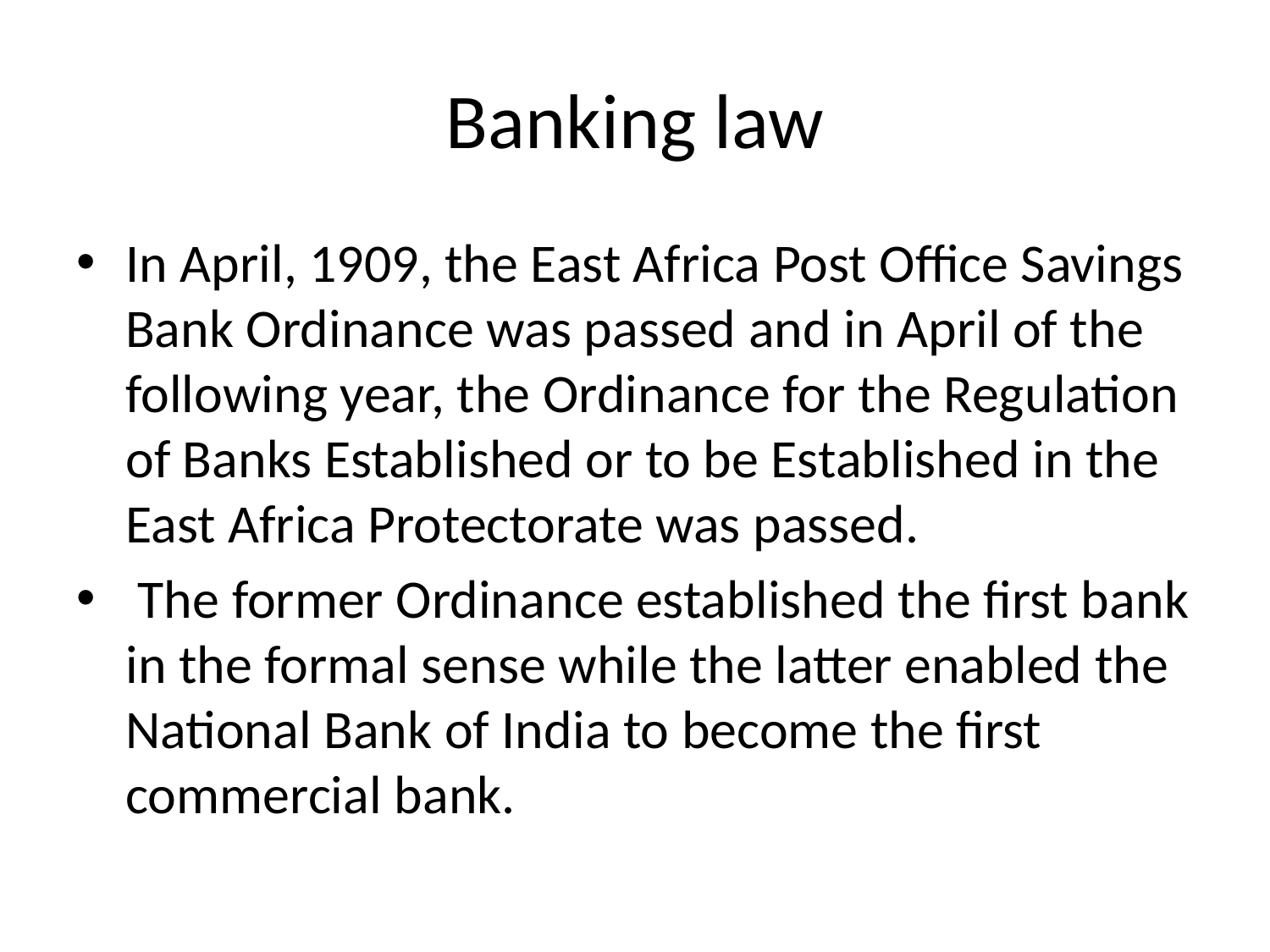

# Banking law
In April, 1909, the East Africa Post Office Savings Bank Ordinance was passed and in April of the following year, the Ordinance for the Regulation of Banks Established or to be Established in the East Africa Protectorate was passed.
 The former Ordinance established the first bank in the formal sense while the latter enabled the National Bank of India to become the first commercial bank.